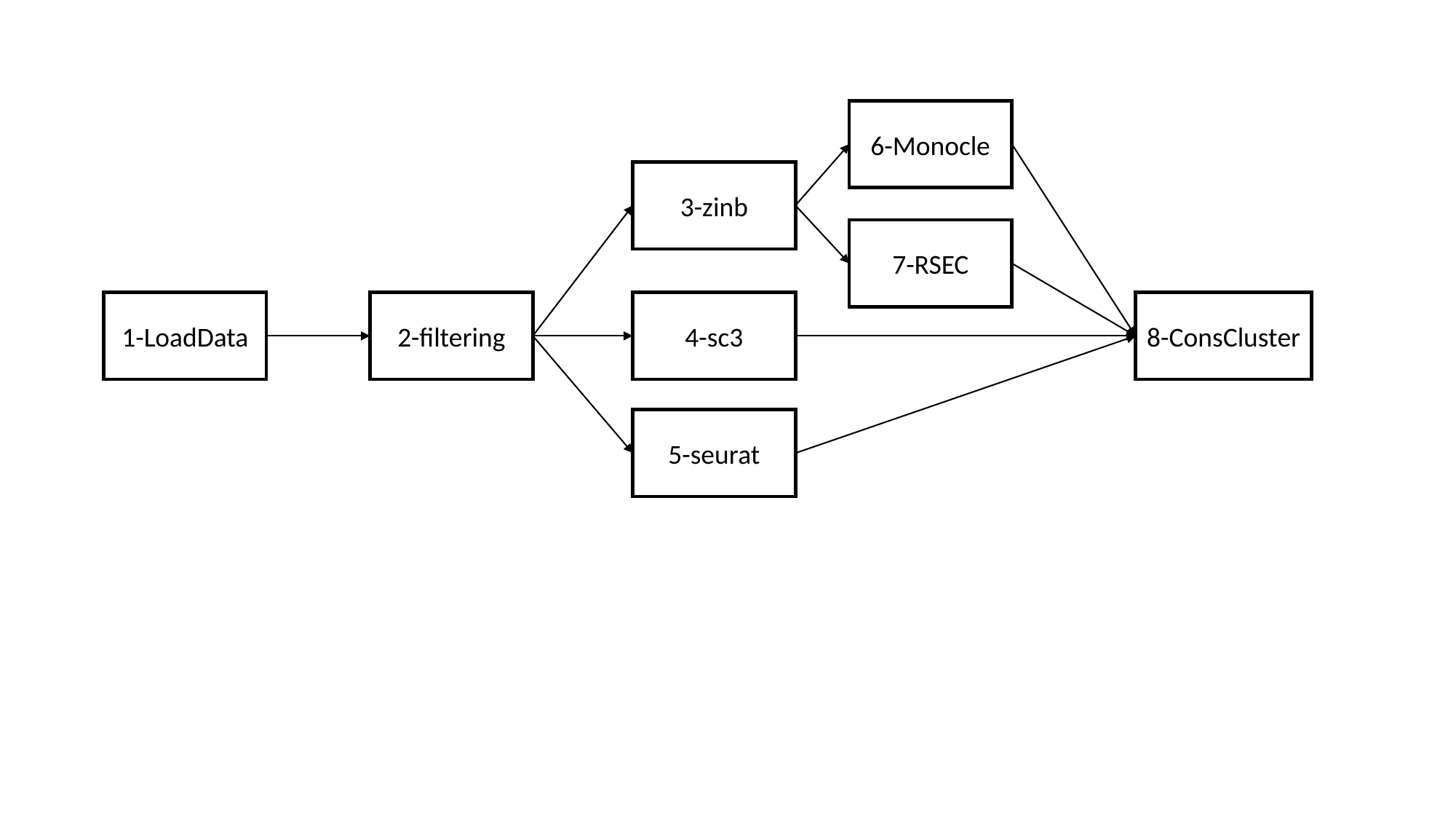

6-Monocle
3-zinb
7-RSEC
4-sc3
8-ConsCluster
1-LoadData
2-filtering
5-seurat